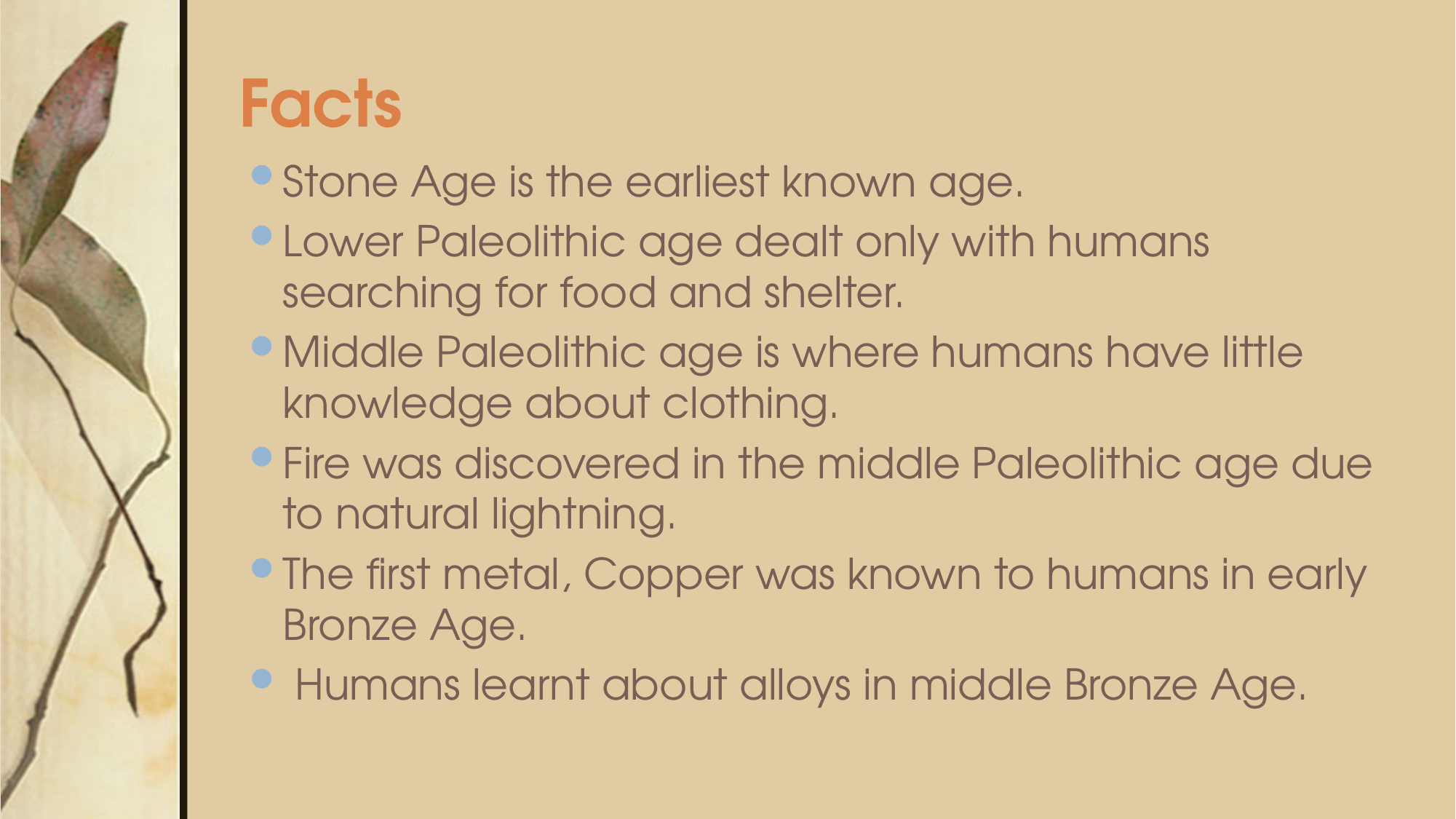

# Facts
Stone Age is the earliest known age.
Lower Paleolithic age dealt only with humans searching for food and shelter.
Middle Paleolithic age is where humans have little knowledge about clothing.
Fire was discovered in the middle Paleolithic age due to natural lightning.
The first metal, Copper was known to humans in early Bronze Age.
 Humans learnt about alloys in middle Bronze Age.